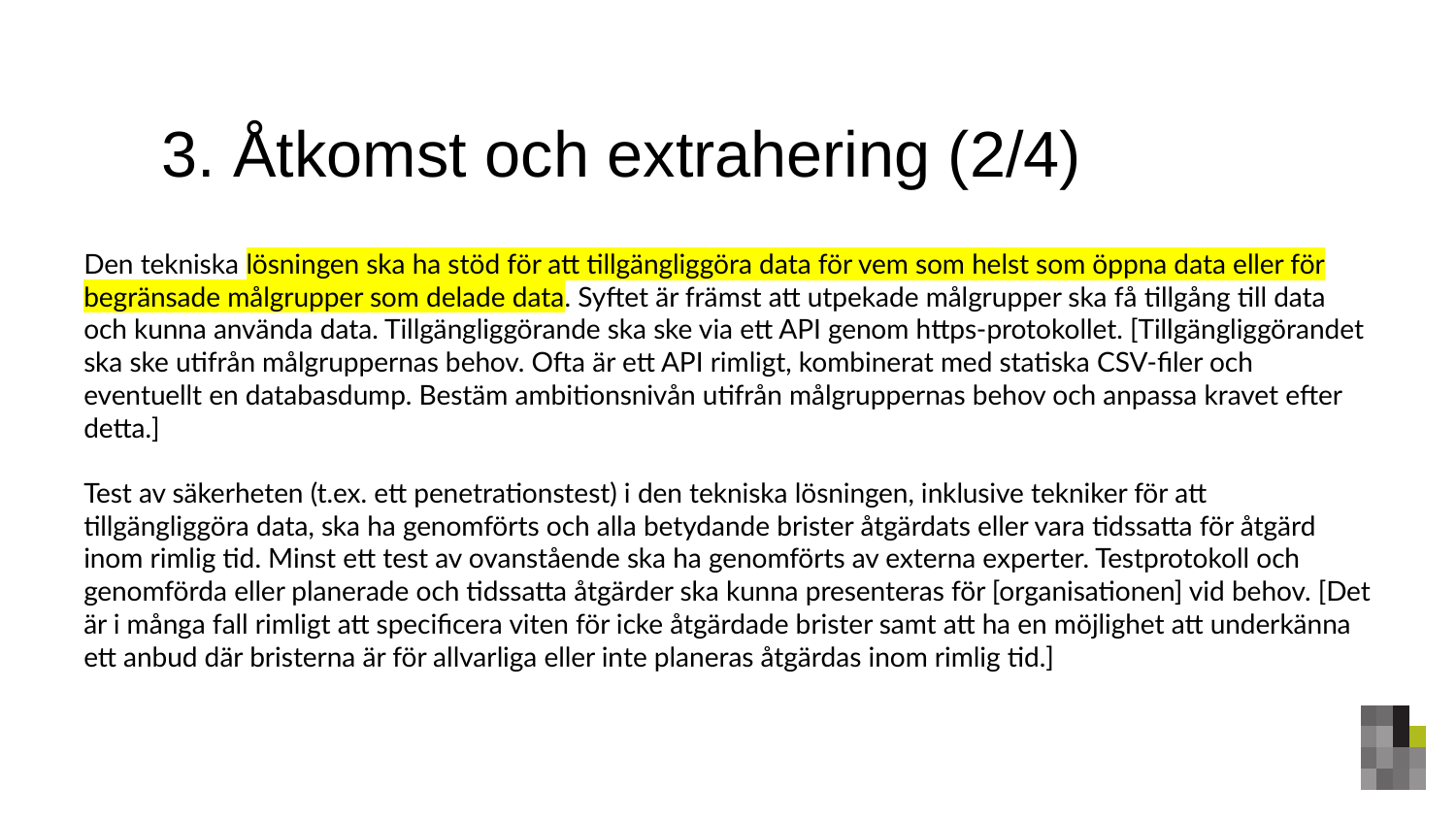

# 3. Åtkomst och extrahering (2/4)
Den tekniska lösningen ska ha stöd för att tillgängliggöra data för vem som helst som öppna data eller för begränsade målgrupper som delade data. Syftet är främst att utpekade målgrupper ska få tillgång till data och kunna använda data. Tillgängliggörande ska ske via ett API genom https-protokollet. [Tillgängliggörandet ska ske utifrån målgruppernas behov. Ofta är ett API rimligt, kombinerat med statiska CSV-filer och eventuellt en databasdump. Bestäm ambitionsnivån utifrån målgruppernas behov och anpassa kravet efter detta.]

Test av säkerheten (t.ex. ett penetrationstest) i den tekniska lösningen, inklusive tekniker för att tillgängliggöra data, ska ha genomförts och alla betydande brister åtgärdats eller vara tidssatta för åtgärd inom rimlig tid. Minst ett test av ovanstående ska ha genomförts av externa experter. Testprotokoll och genomförda eller planerade och tidssatta åtgärder ska kunna presenteras för [organisationen] vid behov. [Det är i många fall rimligt att specificera viten för icke åtgärdade brister samt att ha en möjlighet att underkänna ett anbud där bristerna är för allvarliga eller inte planeras åtgärdas inom rimlig tid.]